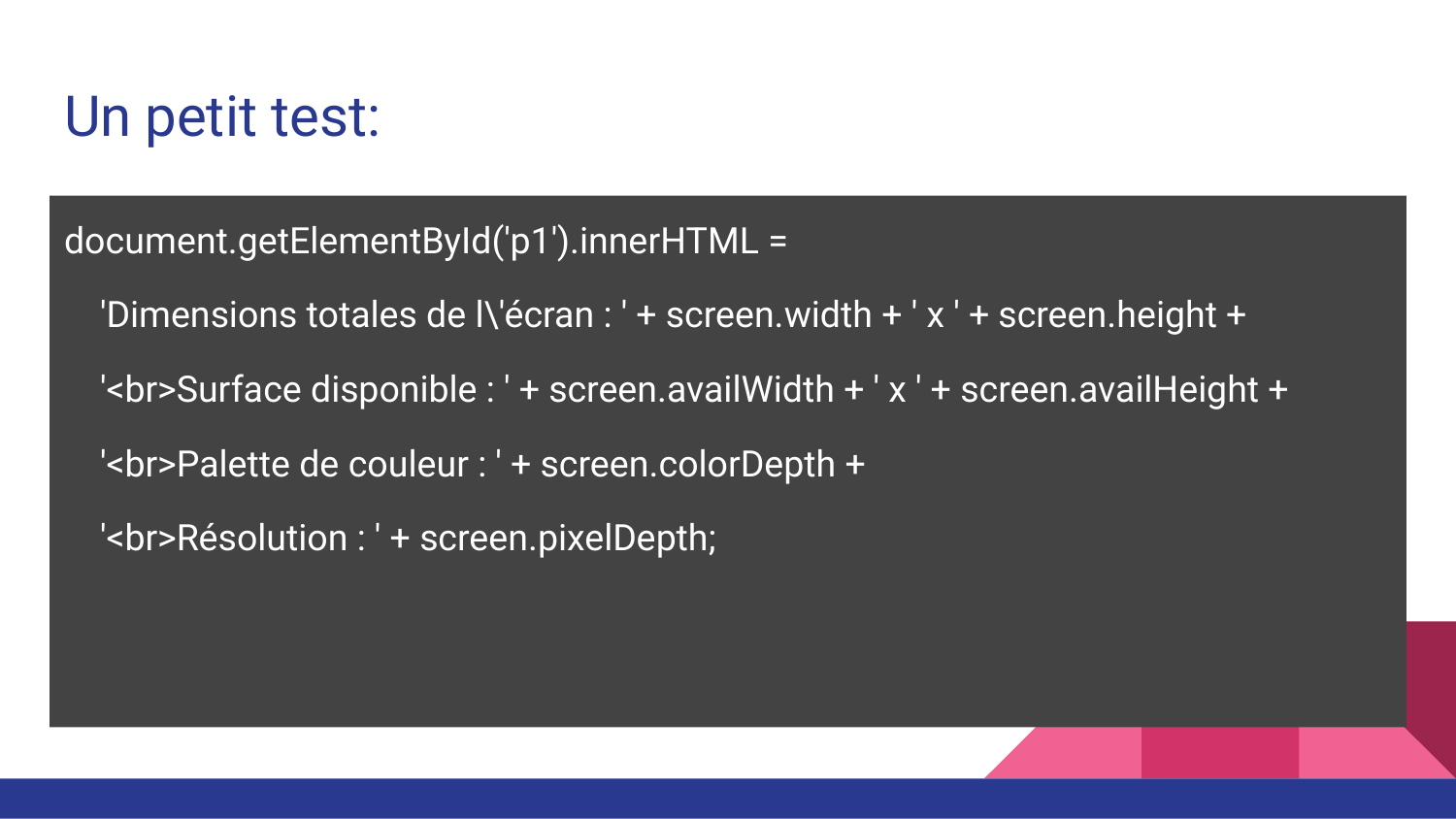

# Un petit test:
document.getElementById('p1').innerHTML =
    'Dimensions totales de l\'écran : ' + screen.width + ' x ' + screen.height +
    '<br>Surface disponible : ' + screen.availWidth + ' x ' + screen.availHeight +
    '<br>Palette de couleur : ' + screen.colorDepth +
    '<br>Résolution : ' + screen.pixelDepth;